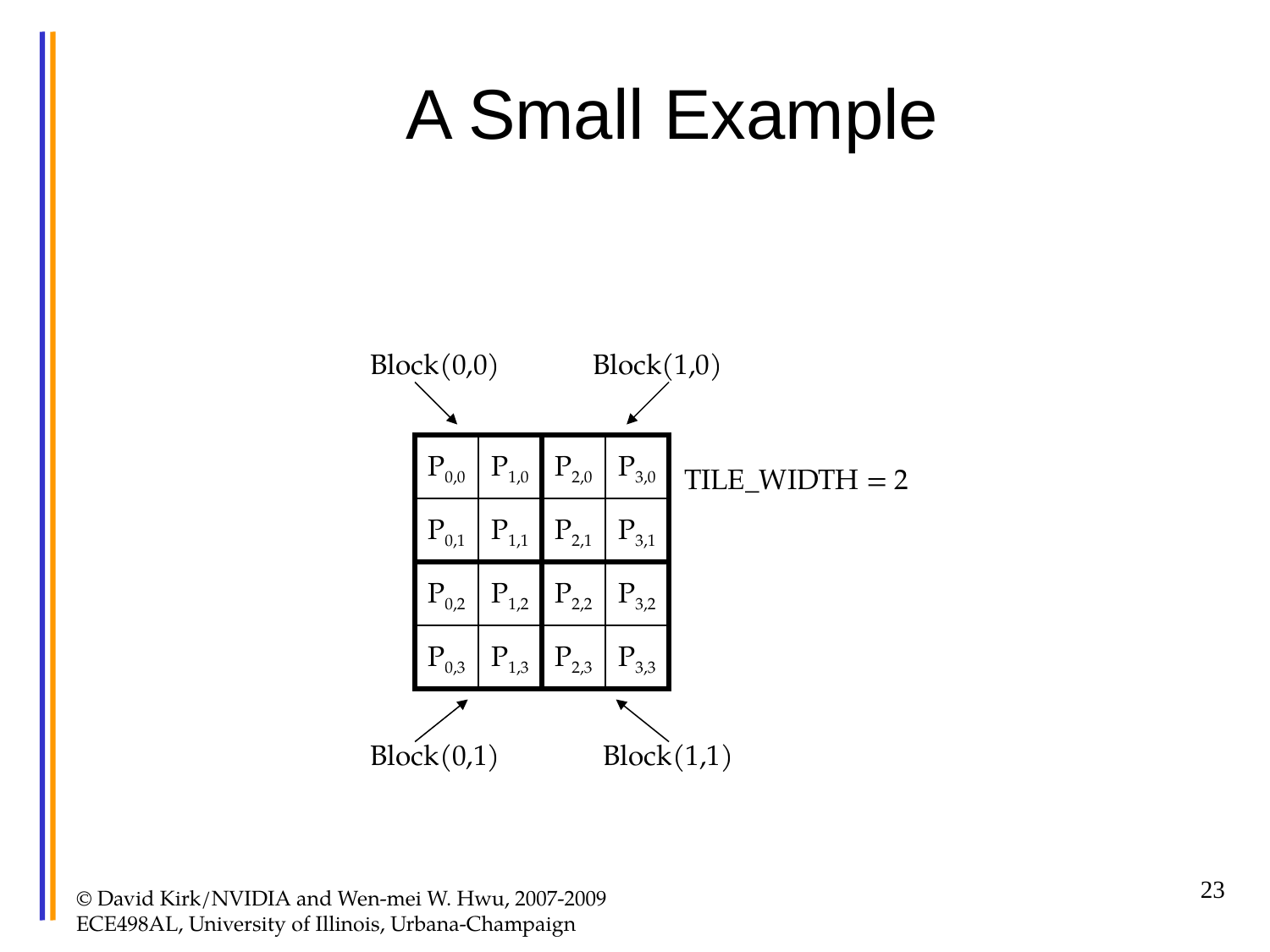

# A Small Example
Block(0,0)
Block(1,0)

P0,0

P1,0
P2,0

P3,0
TILE_WIDTH = 2
P0,1

P1,1

P2,1

P3,1

P0,2

P1,2

P2,2

P3,2

P0,3

P1,3

P2,3

P3,3

Block(0,1)
Block(1,1)
23
© David Kirk/NVIDIA and Wen-mei W. Hwu, 2007-2009
ECE498AL, University of Illinois, Urbana-Champaign